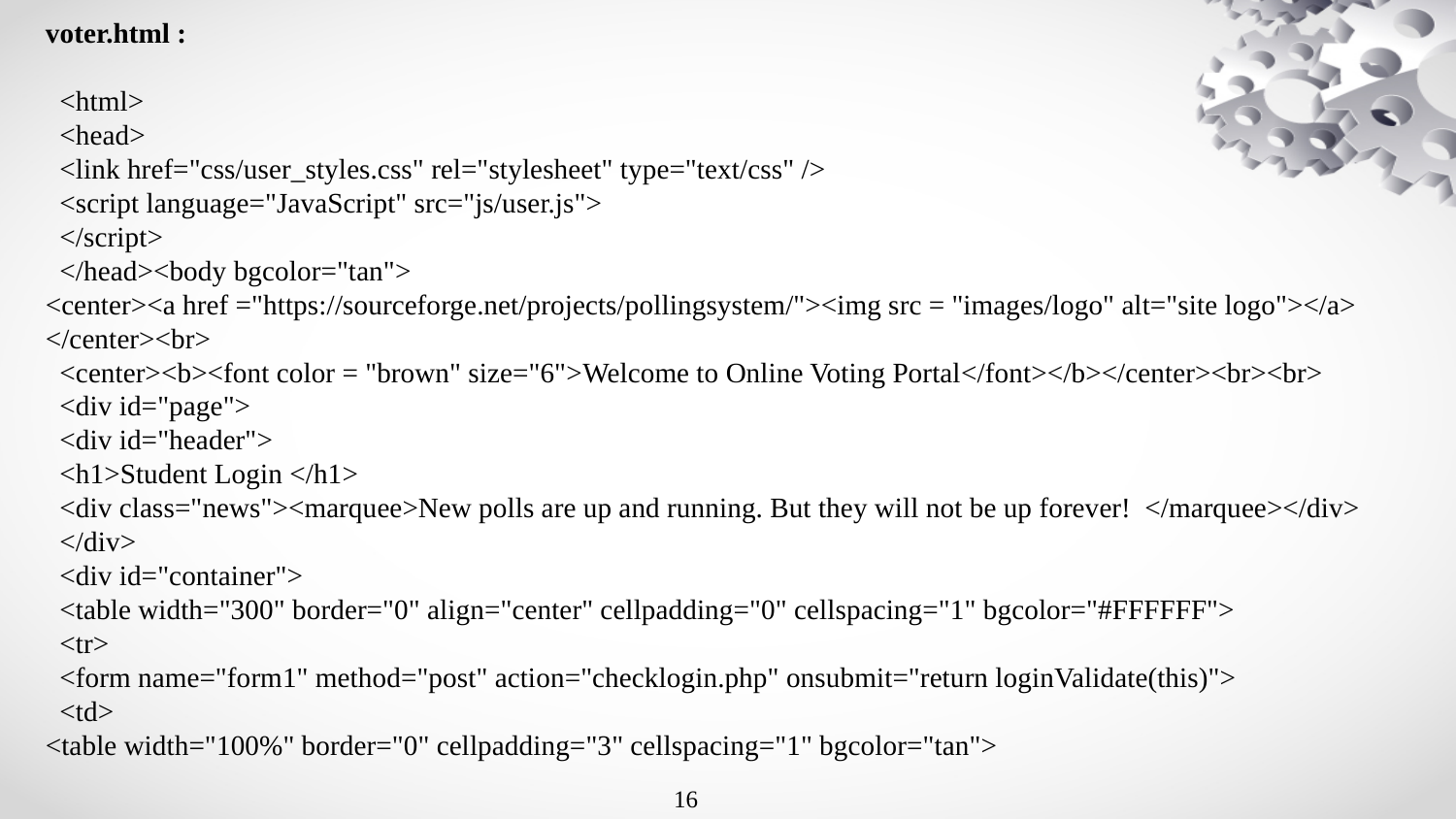

voter.html :

  <html>
  <head>
  <link href="css/user_styles.css" rel="stylesheet" type="text/css" />
  <script language="JavaScript" src="js/user.js">
  </script>
  </head><body bgcolor="tan">
<center><a href ="https://sourceforge.net/projects/pollingsystem/"><img src = "images/logo" alt="site logo"></a>
</center><br>
  <center><b><font color = "brown" size="6">Welcome to Online Voting Portal</font></b></center><br><br>
  <div id="page">
  <div id="header">
  <h1>Student Login </h1>
  <div class="news"><marquee>New polls are up and running. But they will not be up forever!  </marquee></div>
  </div>
  <div id="container">
  <table width="300" border="0" align="center" cellpadding="0" cellspacing="1" bgcolor="#FFFFFF">
  <tr>
  <form name="form1" method="post" action="checklogin.php" onsubmit="return loginValidate(this)">
  <td><table width="100%" border="0" cellpadding="3" cellspacing="1" bgcolor="tan">

16